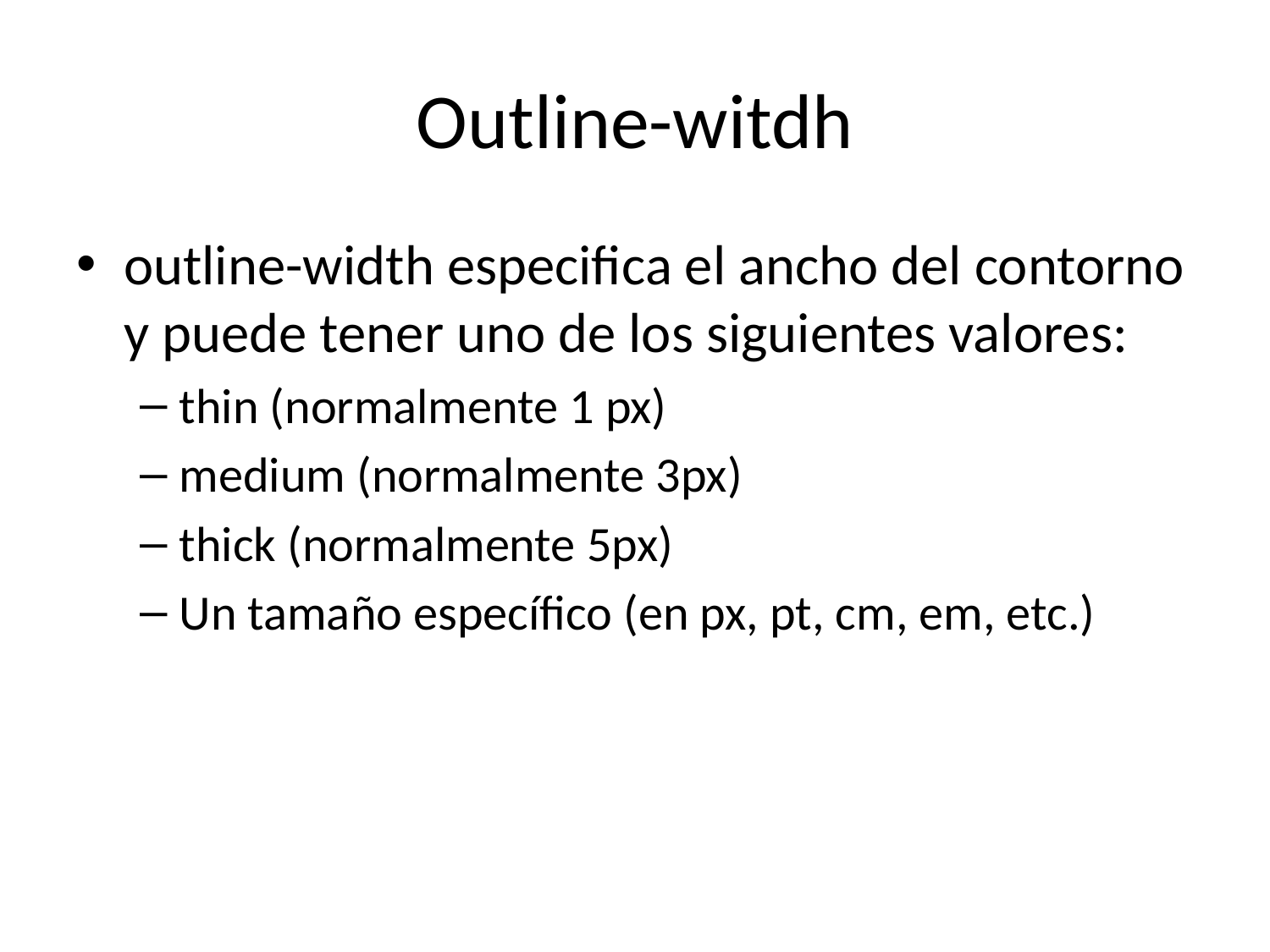

# Outline-witdh
outline-width especifica el ancho del contorno y puede tener uno de los siguientes valores:
thin (normalmente 1 px)
medium (normalmente 3px)
thick (normalmente 5px)
Un tamaño específico (en px, pt, cm, em, etc.)